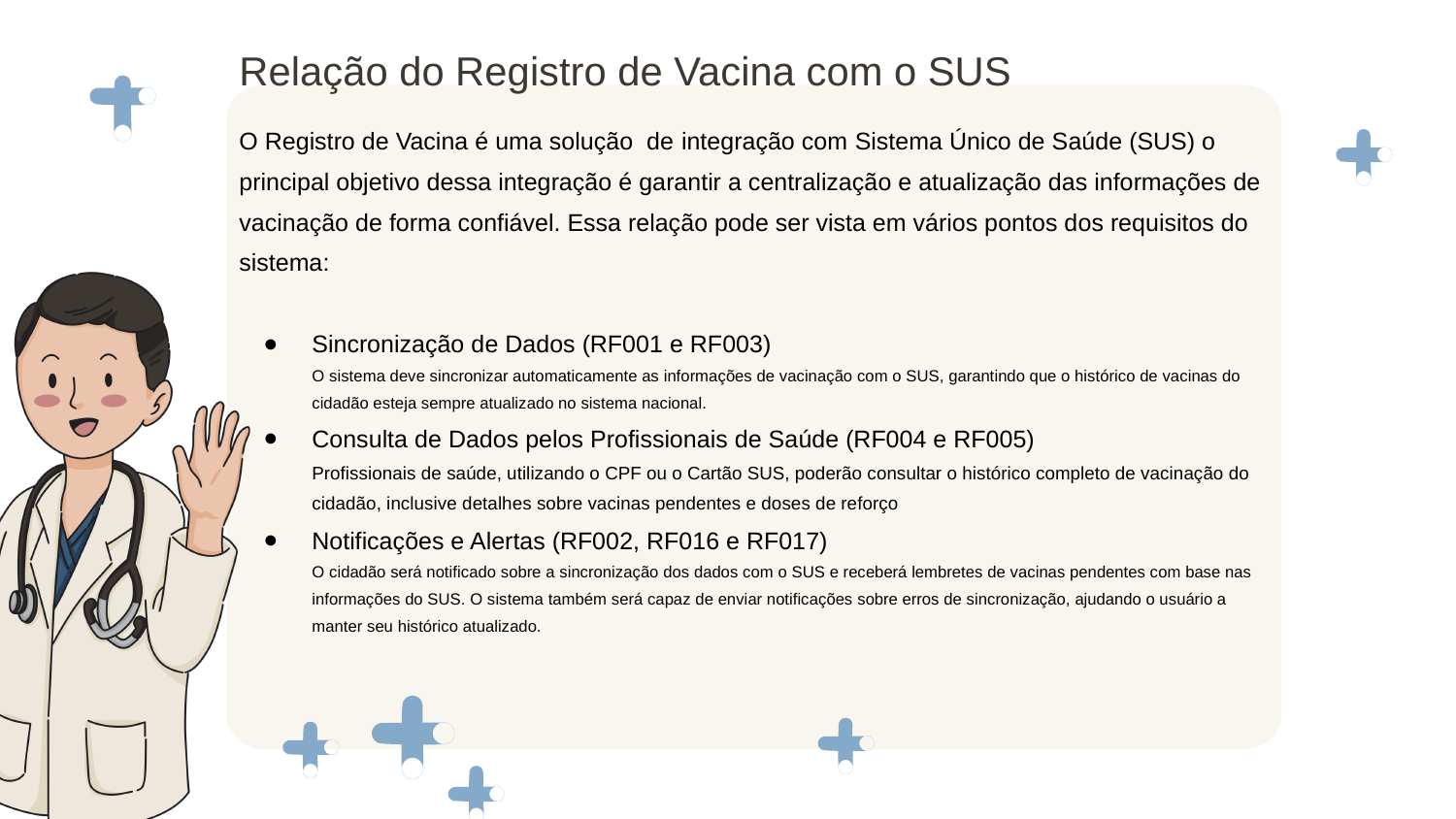

Relação do Registro de Vacina com o SUS

O Registro de Vacina é uma solução  de integração com Sistema Único de Saúde (SUS) o principal objetivo dessa integração é garantir a centralização e atualização das informações de vacinação de forma confiável. Essa relação pode ser vista em vários pontos dos requisitos do sistema:

Sincronização de Dados (RF001 e RF003)
O sistema deve sincronizar automaticamente as informações de vacinação com o SUS, garantindo que o histórico de vacinas do cidadão esteja sempre atualizado no sistema nacional.
Consulta de Dados pelos Profissionais de Saúde (RF004 e RF005)
Profissionais de saúde, utilizando o CPF ou o Cartão SUS, poderão consultar o histórico completo de vacinação do cidadão, inclusive detalhes sobre vacinas pendentes e doses de reforço
Notificações e Alertas (RF002, RF016 e RF017)
O cidadão será notificado sobre a sincronização dos dados com o SUS e receberá lembretes de vacinas pendentes com base nas informações do SUS. O sistema também será capaz de enviar notificações sobre erros de sincronização, ajudando o usuário a manter seu histórico atualizado.